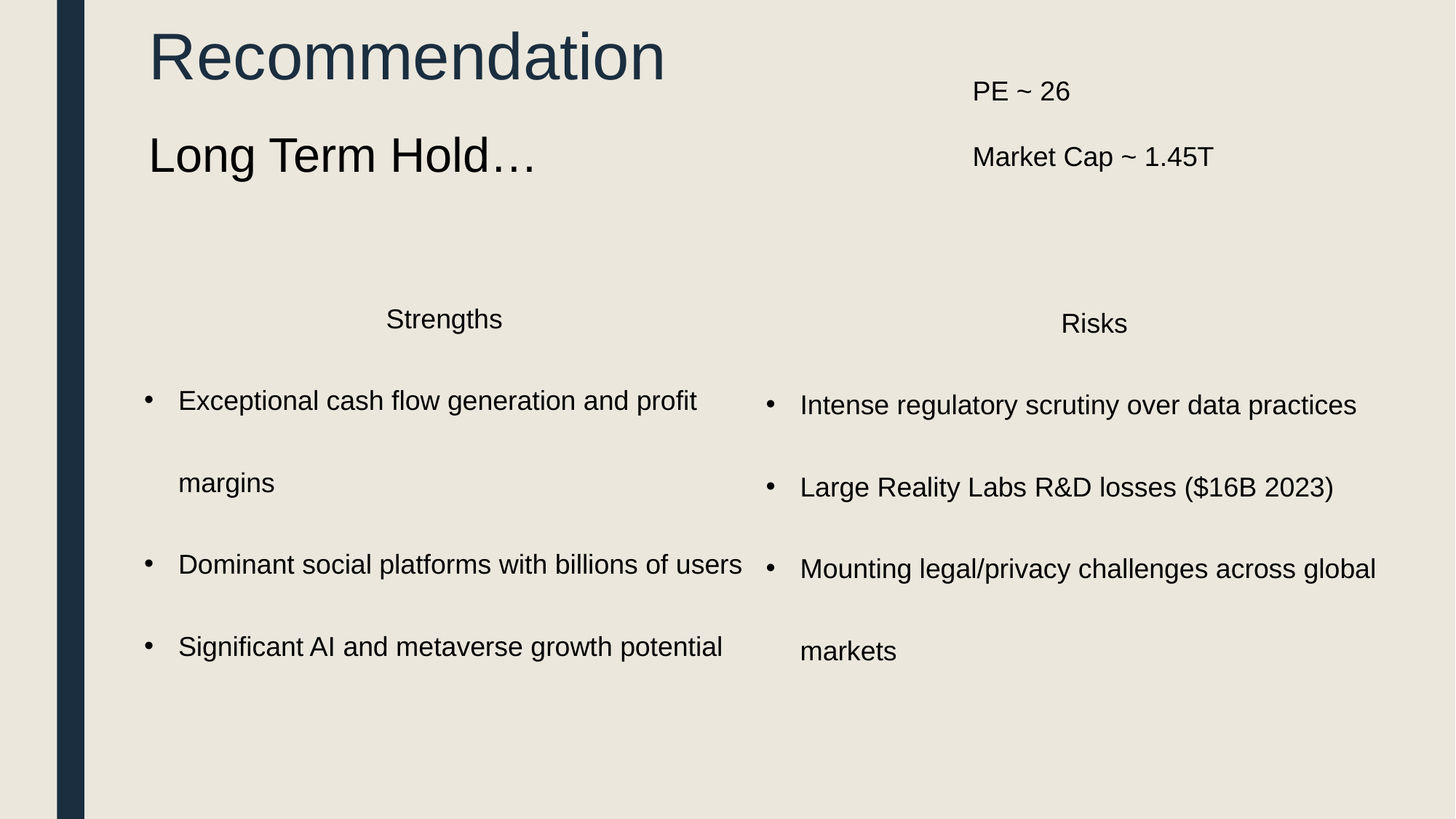

# Recommendation
PE ~ 26

Market Cap ~ 1.45T
Long Term Hold…

Strengths
Exceptional cash flow generation and profit margins
Dominant social platforms with billions of users
Significant AI and metaverse growth potential

Risks
Intense regulatory scrutiny over data practices
Large Reality Labs R&D losses ($16B 2023)
Mounting legal/privacy challenges across global markets